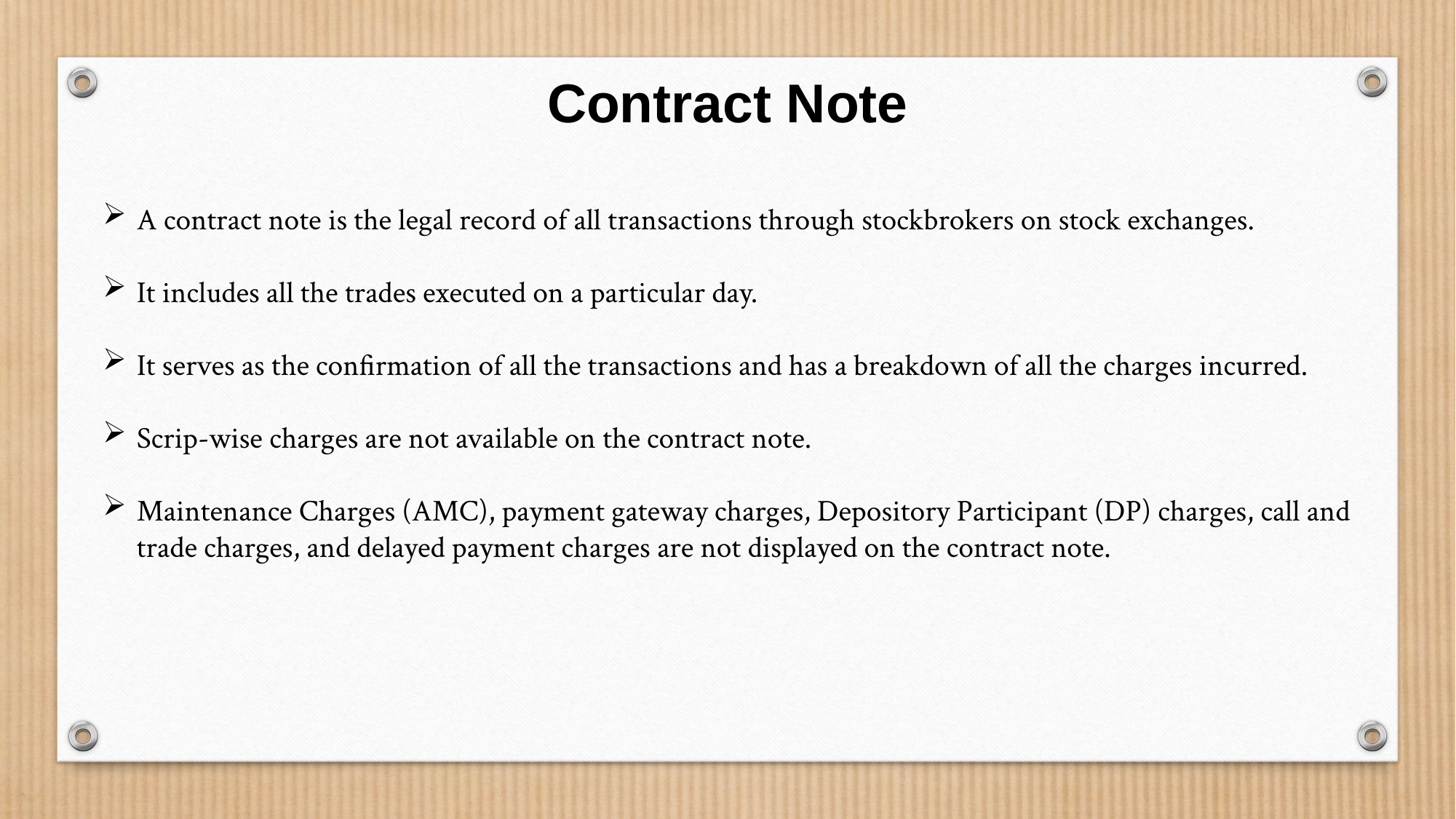

Contract Note

A contract note is the legal record of all transactions through stockbrokers on stock exchanges.

It includes all the trades executed on a particular day.

It serves as the confirmation of all the transactions and has a breakdown of all the charges incurred.

Scrip-wise charges are not available on the contract note.

Maintenance Charges (AMC), payment gateway charges, Depository Participant (DP) charges, call and trade charges, and delayed payment charges are not displayed on the contract note.